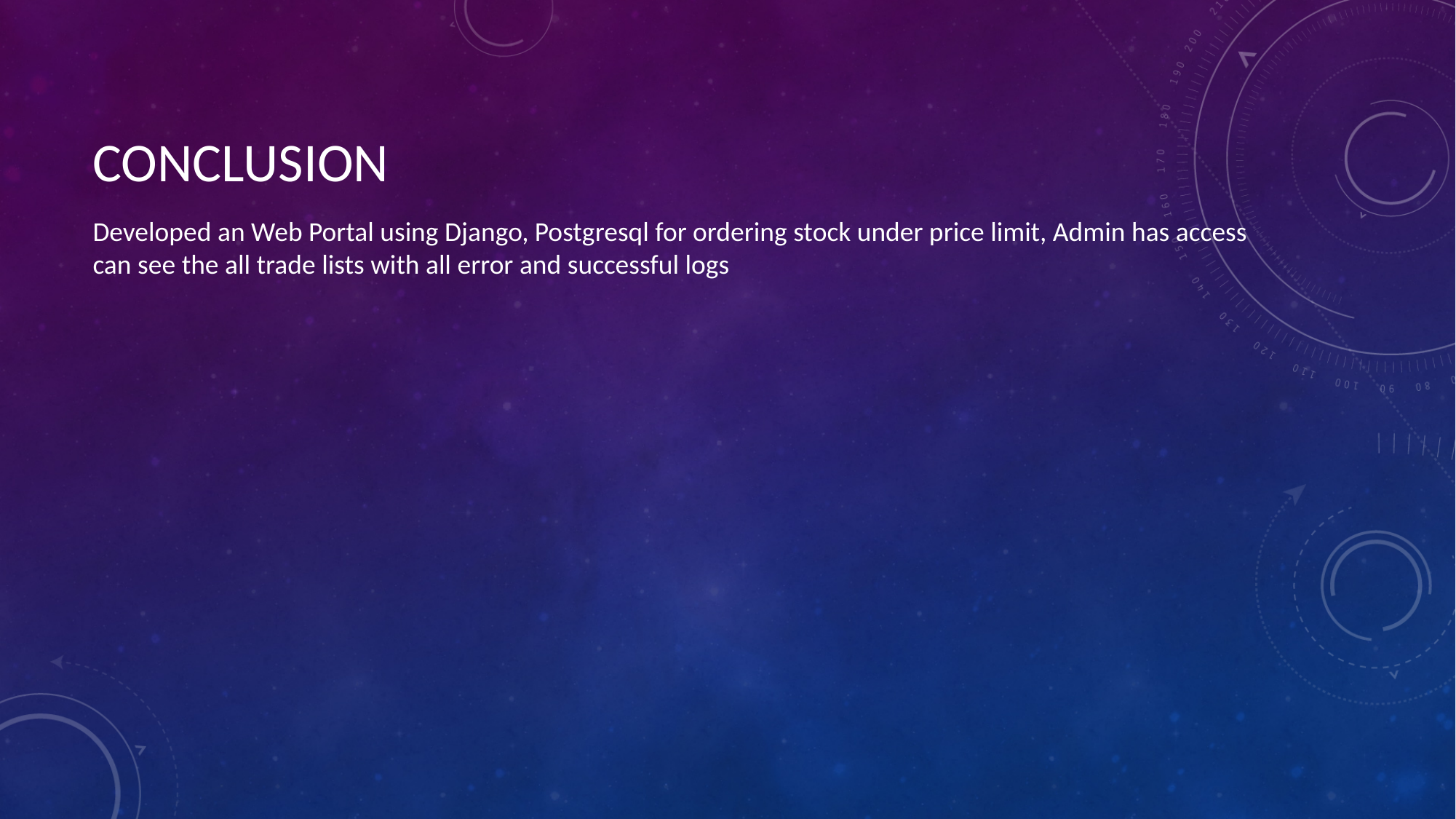

Developed an Web Portal using Django, Postgresql for ordering stock under price limit, Admin has access  can see the all trade lists with all error and successful logs
# Conclusion